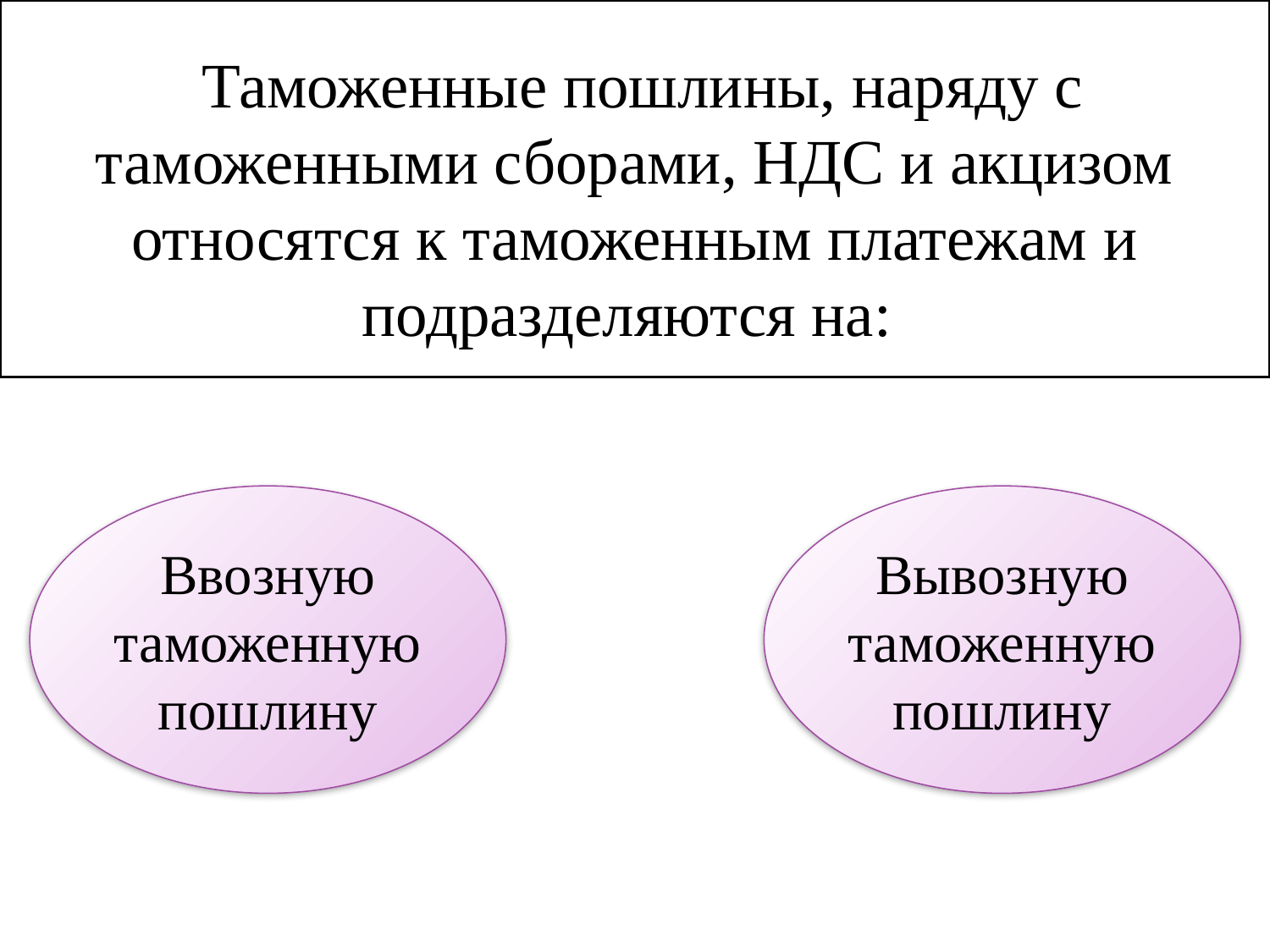

# Таможенные пошлины, наряду с таможенными сборами, НДС и акцизом относятся к таможенным платежам и подразделяются на:
Ввозную таможенную пошлину
Вывозную таможенную пошлину